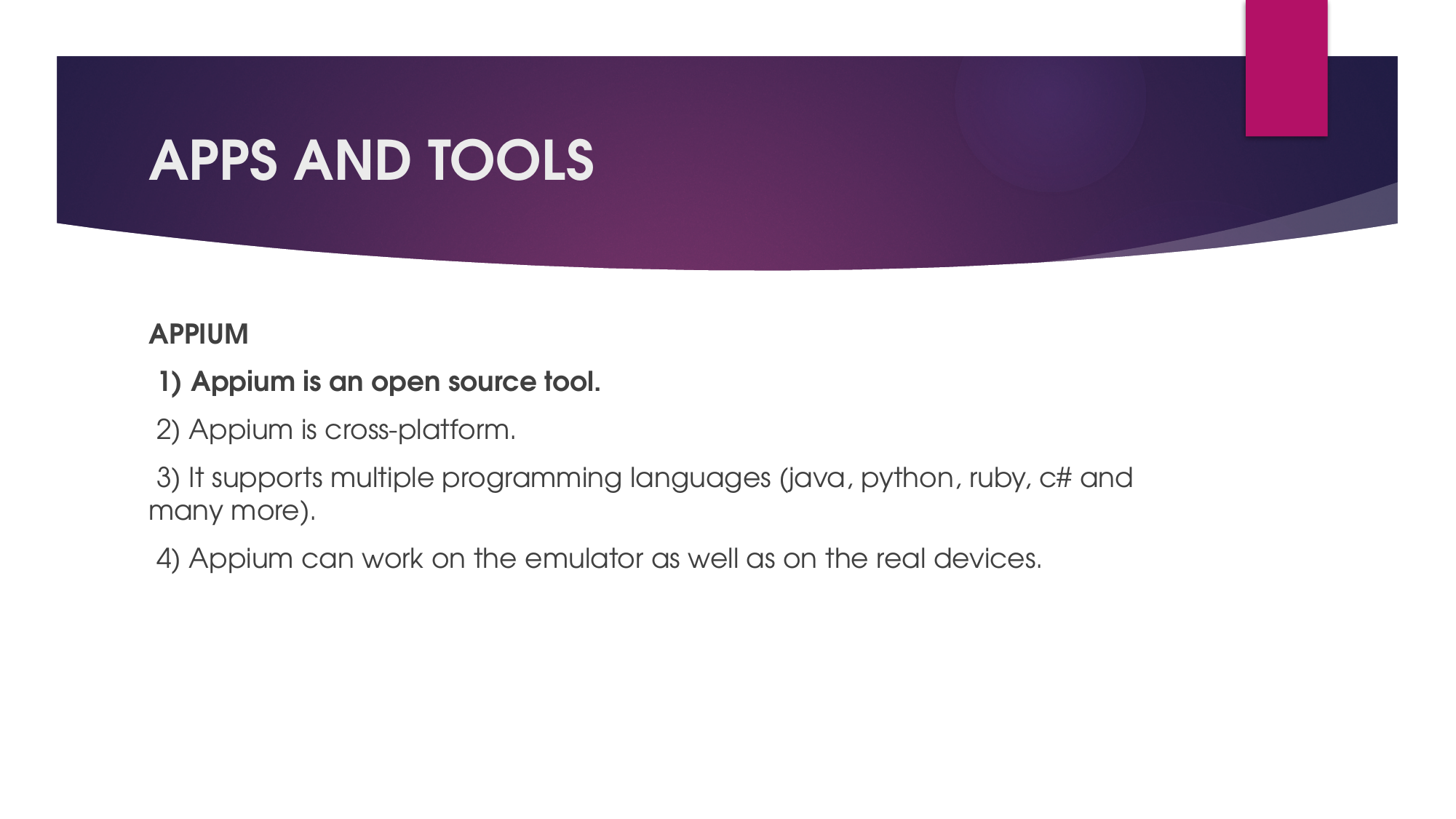

# APPS AND TOOLS
APPIUM
 1) Appium is an open source tool.
 2) Appium is cross-platform.
 3) It supports multiple programming languages (java, python, ruby, c# and many more).
 4) Appium can work on the emulator as well as on the real devices.